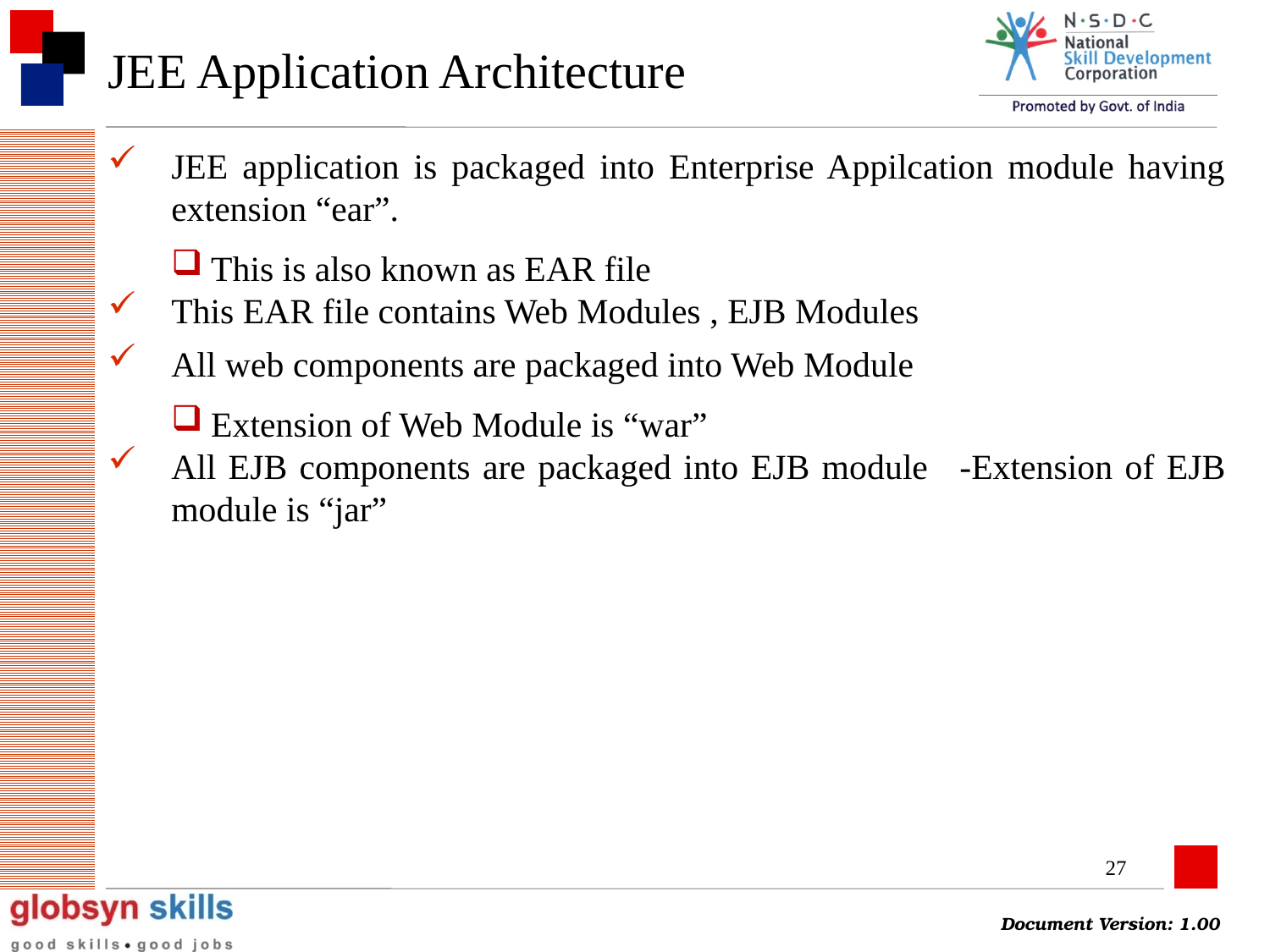

# JEE Application Architecture
JEE application is packaged into Enterprise Appilcation module having extension “ear”.
This is also known as EAR file
This EAR file contains Web Modules , EJB Modules
All web components are packaged into Web Module
Extension of Web Module is “war”
All EJB components are packaged into EJB module 	-Extension of EJB module is “jar”